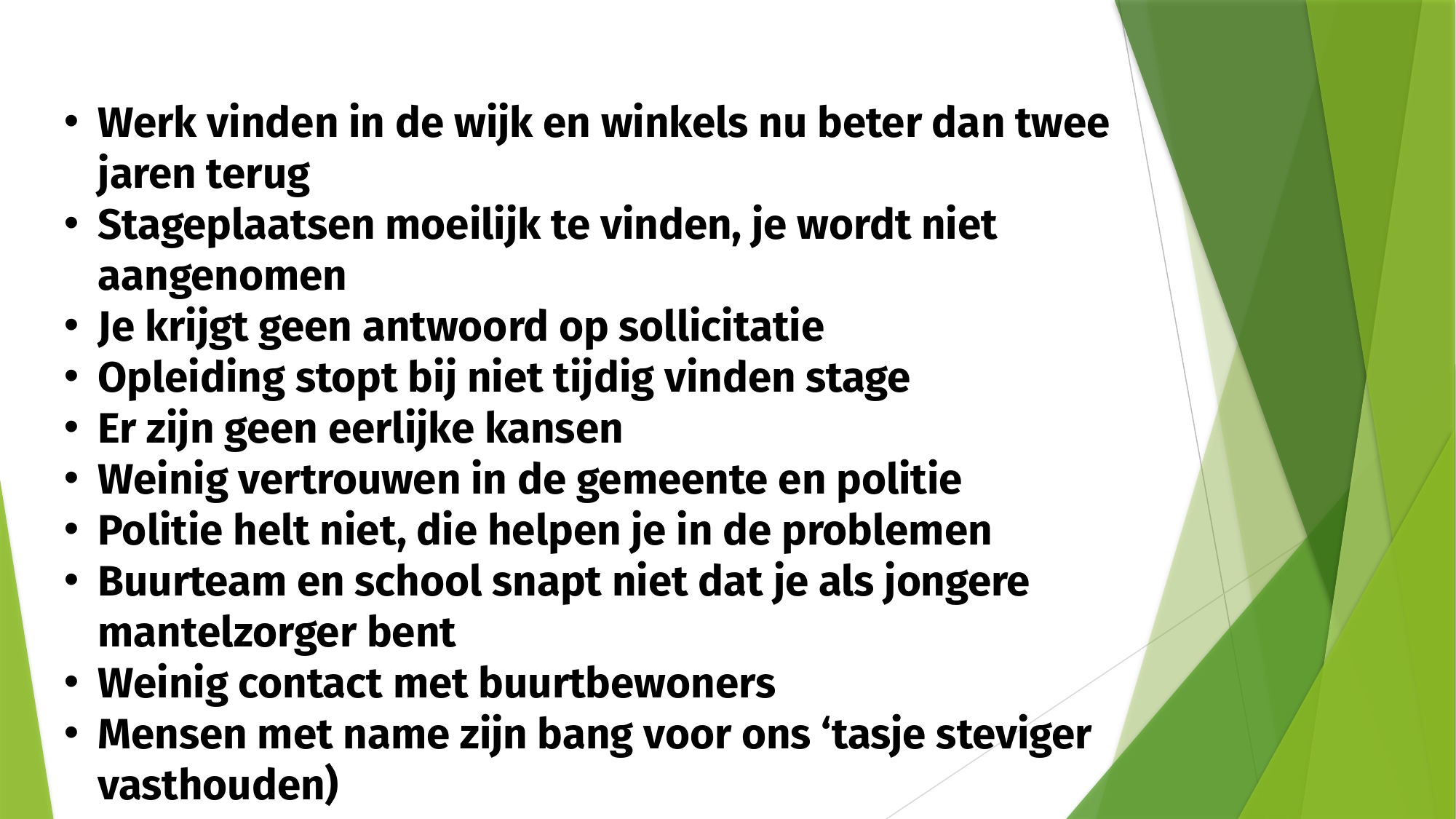

Werk vinden in de wijk en winkels nu beter dan twee jaren terug
Stageplaatsen moeilijk te vinden, je wordt niet aangenomen
Je krijgt geen antwoord op sollicitatie
Opleiding stopt bij niet tijdig vinden stage
Er zijn geen eerlijke kansen
Weinig vertrouwen in de gemeente en politie
Politie helt niet, die helpen je in de problemen
Buurteam en school snapt niet dat je als jongere mantelzorger bent
Weinig contact met buurtbewoners
Mensen met name zijn bang voor ons ‘tasje steviger vasthouden)